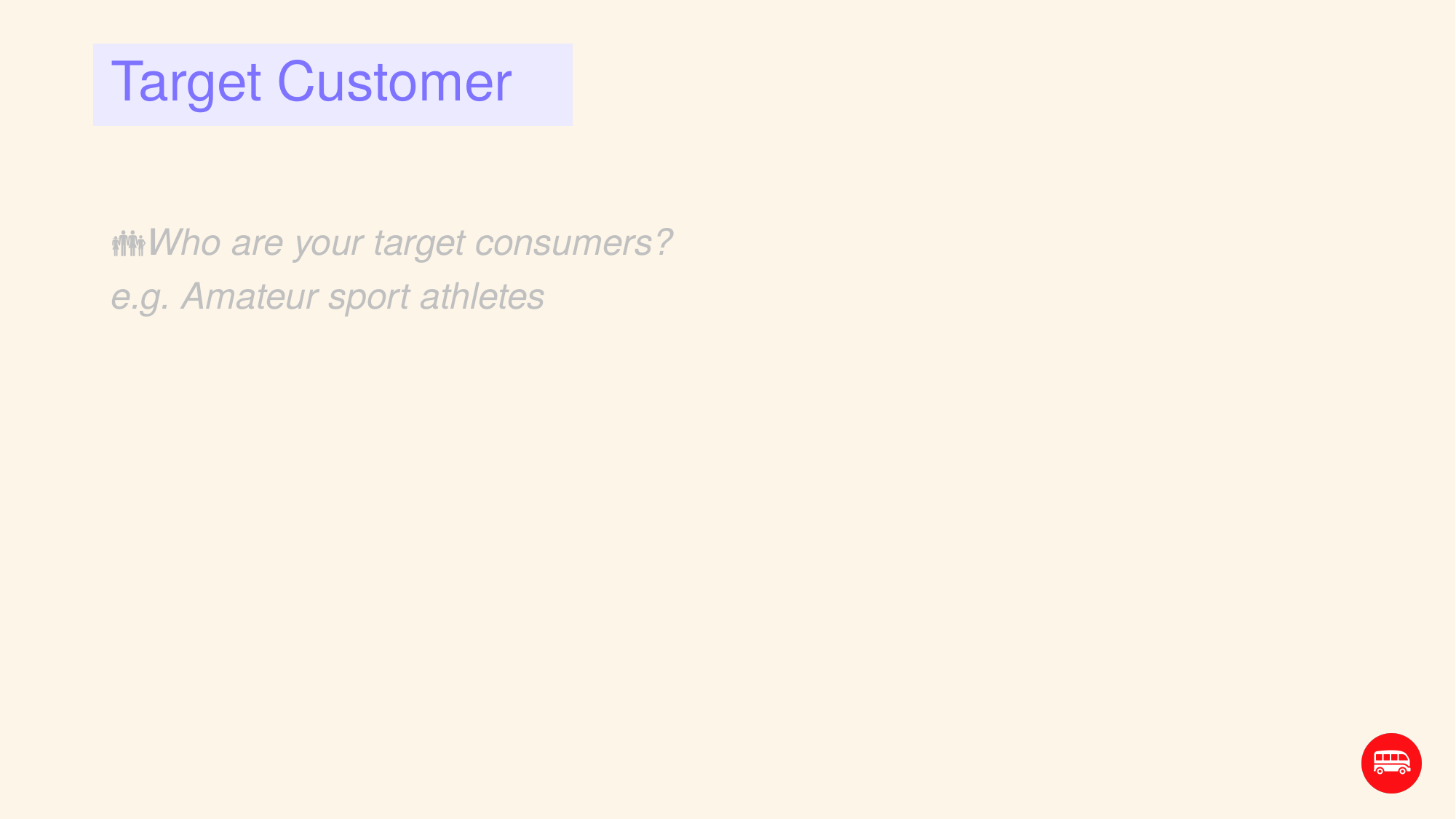

# Target Customer
👪Who are your target consumers?
e.g. Amateur sport athletes